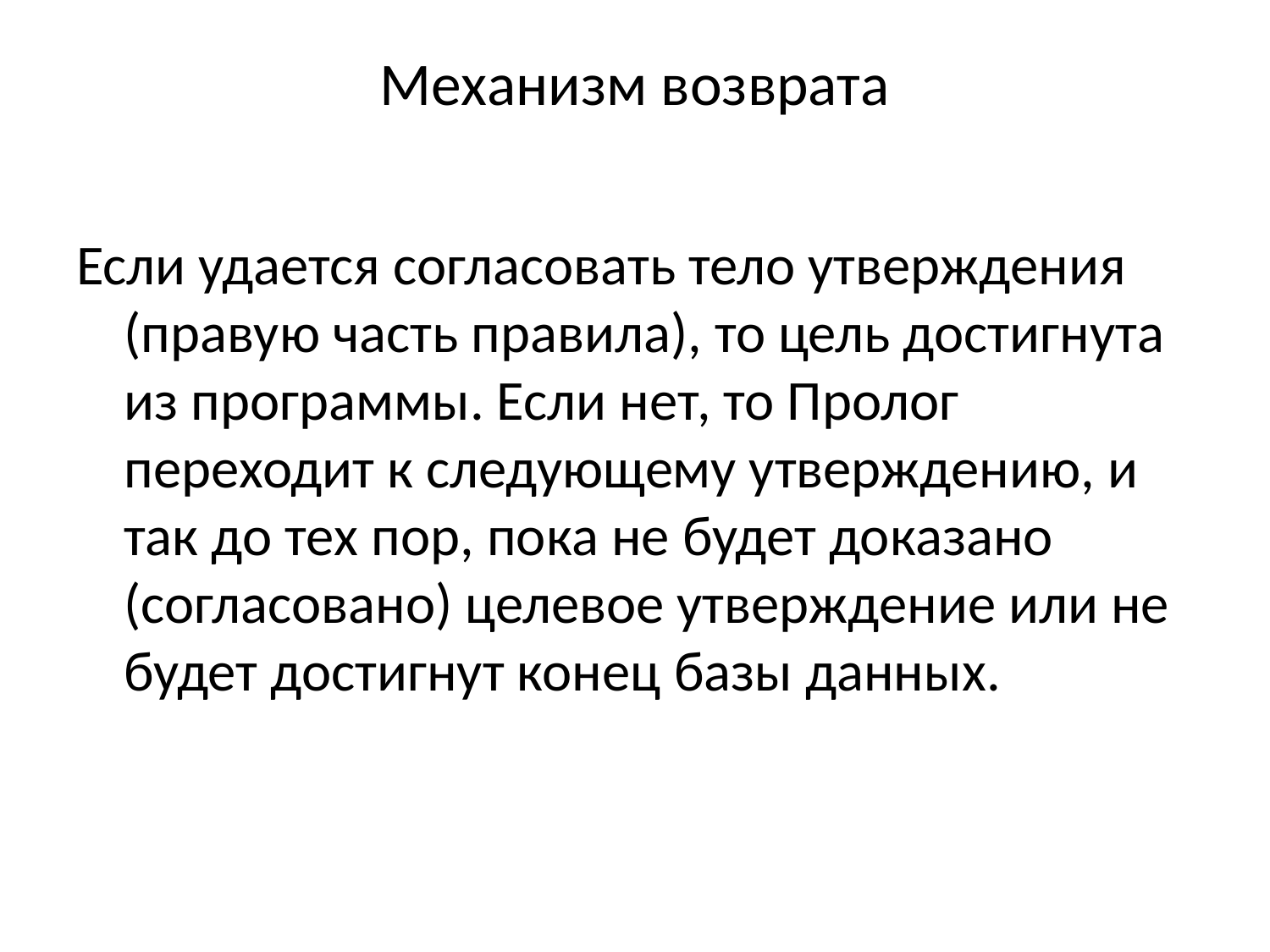

# Механизм возврата
Если удается согласовать тело утверждения (правую часть правила), то цель достигнута из программы. Если нет, то Пролог переходит к следующему утверждению, и так до тех пор, пока не будет доказано (согласовано) целевое утверждение или не будет достигнут конец базы данных.